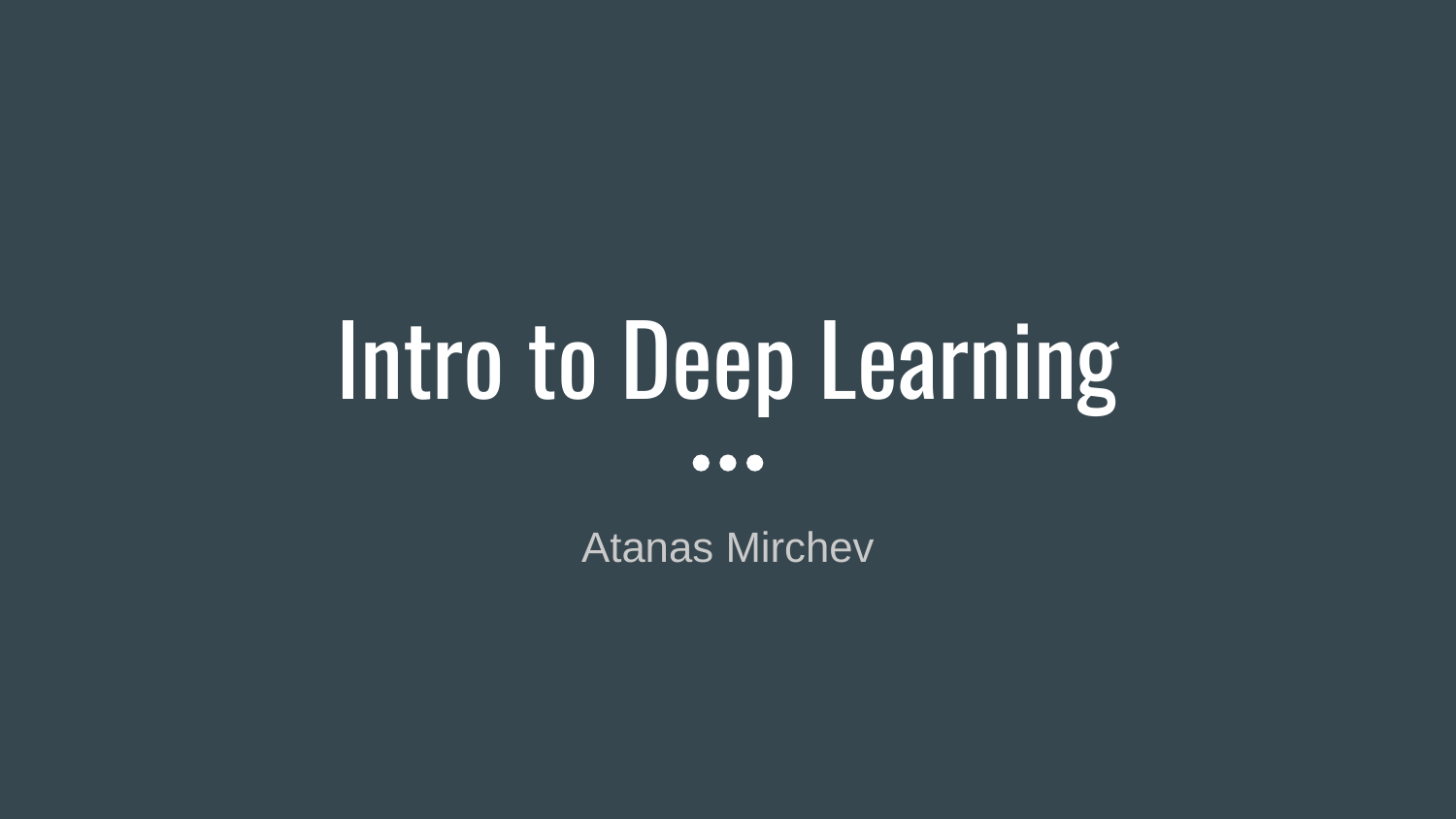

# Intro to Deep Learning
Atanas Mirchev